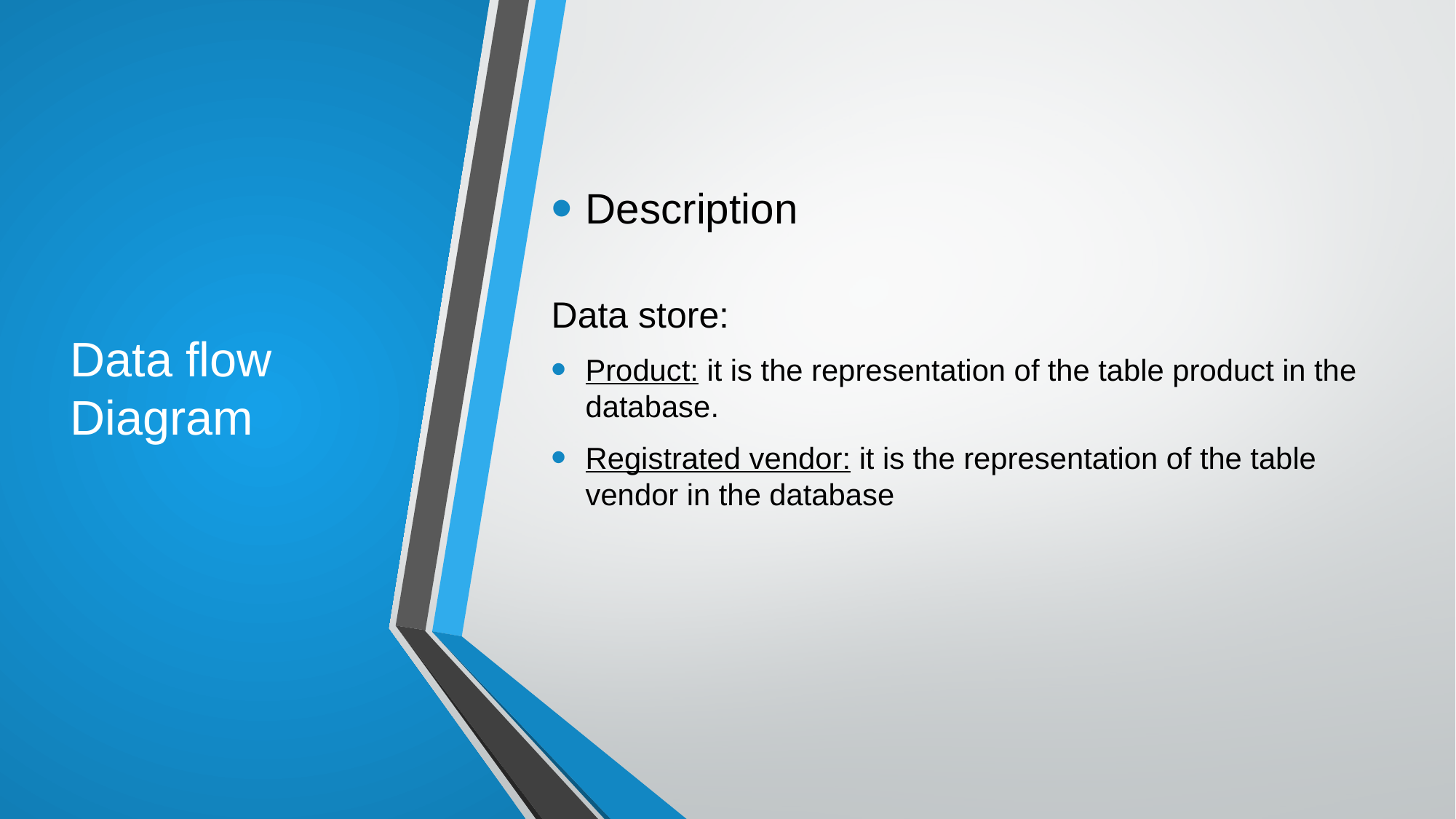

# Data flow Diagram
Description

Data store:
Product: it is the representation of the table product in the database.
Registrated vendor: it is the representation of the table vendor in the database